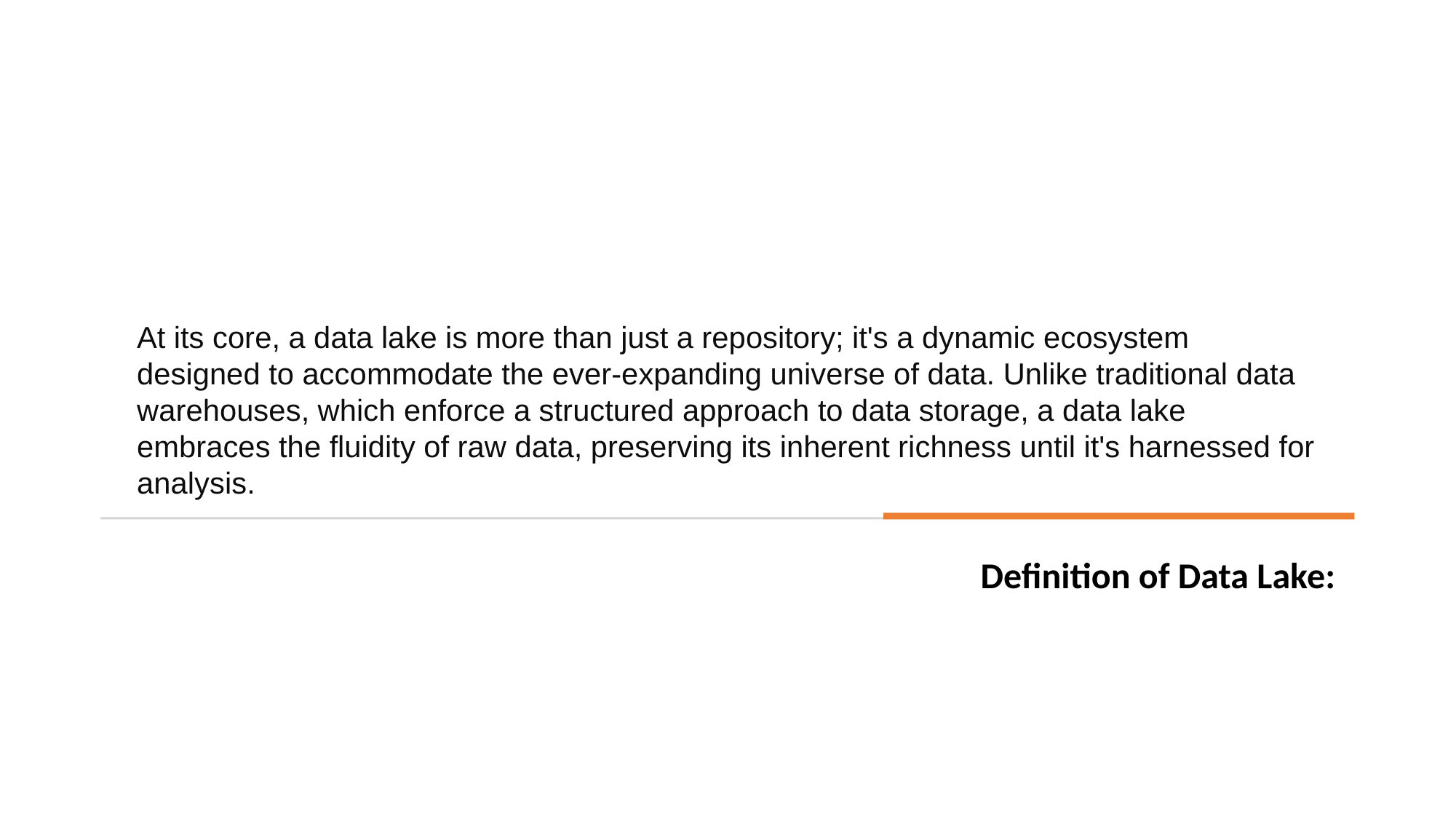

At its core, a data lake is more than just a repository; it's a dynamic ecosystem designed to accommodate the ever-expanding universe of data. Unlike traditional data warehouses, which enforce a structured approach to data storage, a data lake embraces the fluidity of raw data, preserving its inherent richness until it's harnessed for analysis.

Definition of Data Lake: